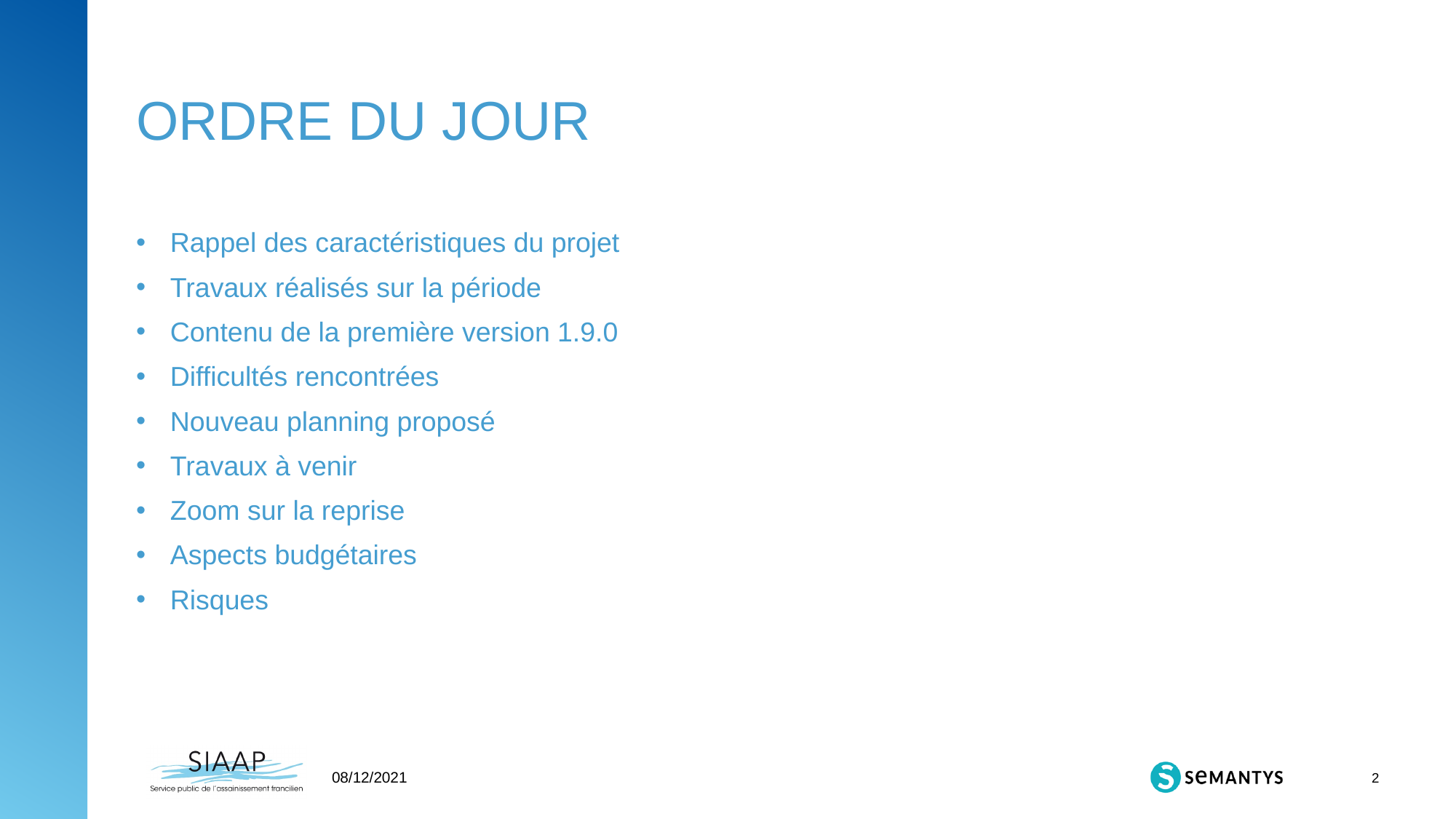

# ORDRE DU JOUR
Rappel des caractéristiques du projet
Travaux réalisés sur la période
Contenu de la première version 1.9.0
Difficultés rencontrées
Nouveau planning proposé
Travaux à venir
Zoom sur la reprise
Aspects budgétaires
Risques
08/12/2021
2